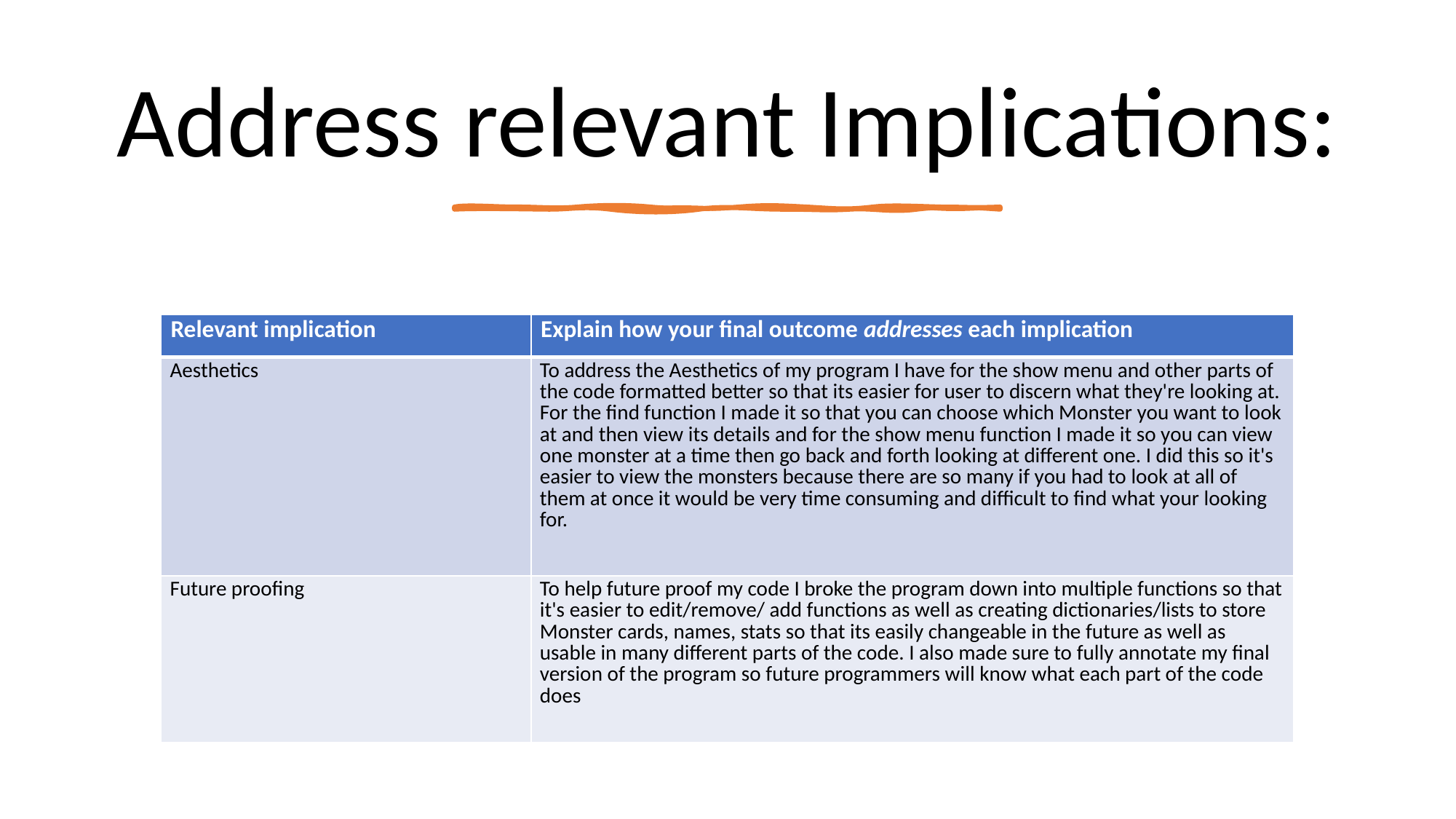

# Address relevant Implications:

| Relevant implication | Explain how your final outcome addresses each implication |
| --- | --- |
| Aesthetics | To address the Aesthetics of my program I have for the show menu and other parts of the code formatted better so that its easier for user to discern what they're looking at. For the find function I made it so that you can choose which Monster you want to look at and then view its details and for the show menu function I made it so you can view one monster at a time then go back and forth looking at different one. I did this so it's easier to view the monsters because there are so many if you had to look at all of them at once it would be very time consuming and difficult to find what your looking for. |
| Future proofing | To help future proof my code I broke the program down into multiple functions so that it's easier to edit/remove/ add functions as well as creating dictionaries/lists to store Monster cards, names, stats so that its easily changeable in the future as well as usable in many different parts of the code. I also made sure to fully annotate my final version of the program so future programmers will know what each part of the code does |